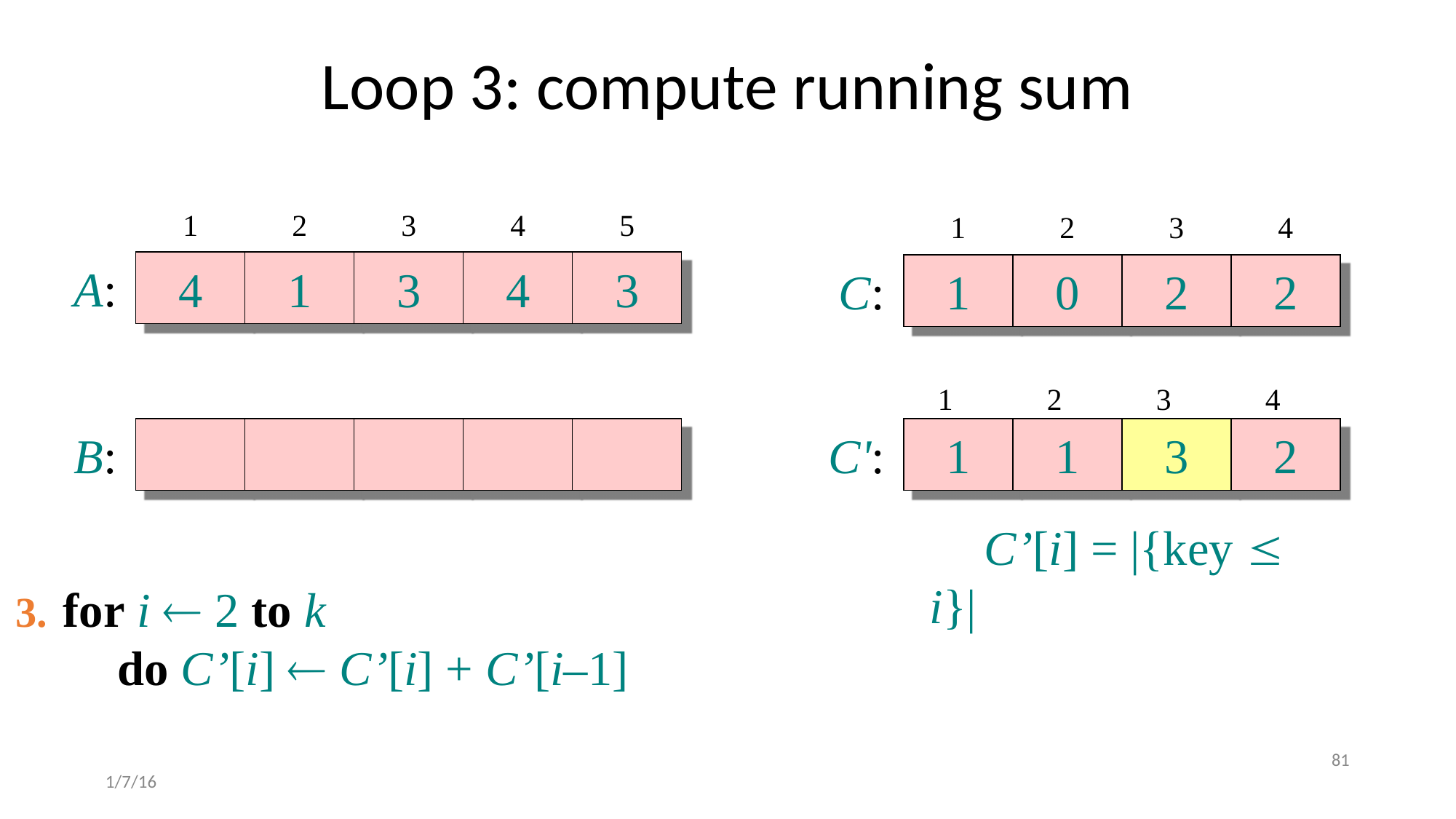

# Loop 3: compute running sum
1
2
3
4
5
1
2
3
4

4

1

3

4

3
A:

1

0

2

2
C:
1
2
3
4

B:

1

1

3

2
C':
C’[i] = |{key ≤ i}|
for i ← 2 to k
do C’[i] ← C’[i] + C’[i–1]
3.
81
1/7/16